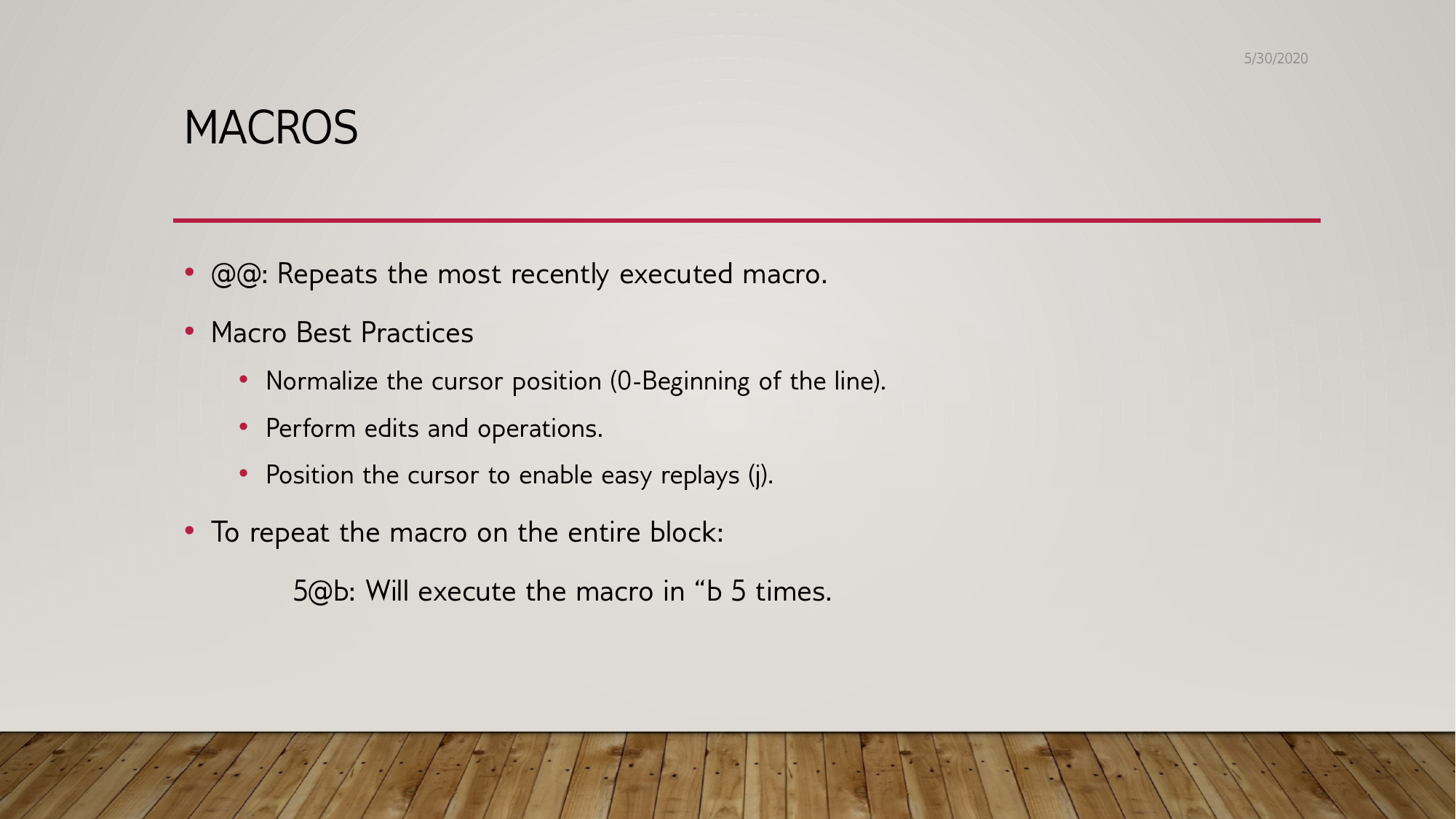

5/30/2020
# Macros
@@: Repeats the most recently executed macro.
Macro Best Practices
Normalize the cursor position (0-Beginning of the line).
Perform edits and operations.
Position the cursor to enable easy replays (j).
To repeat the macro on the entire block:
	5@b: Will execute the macro in “b 5 times.